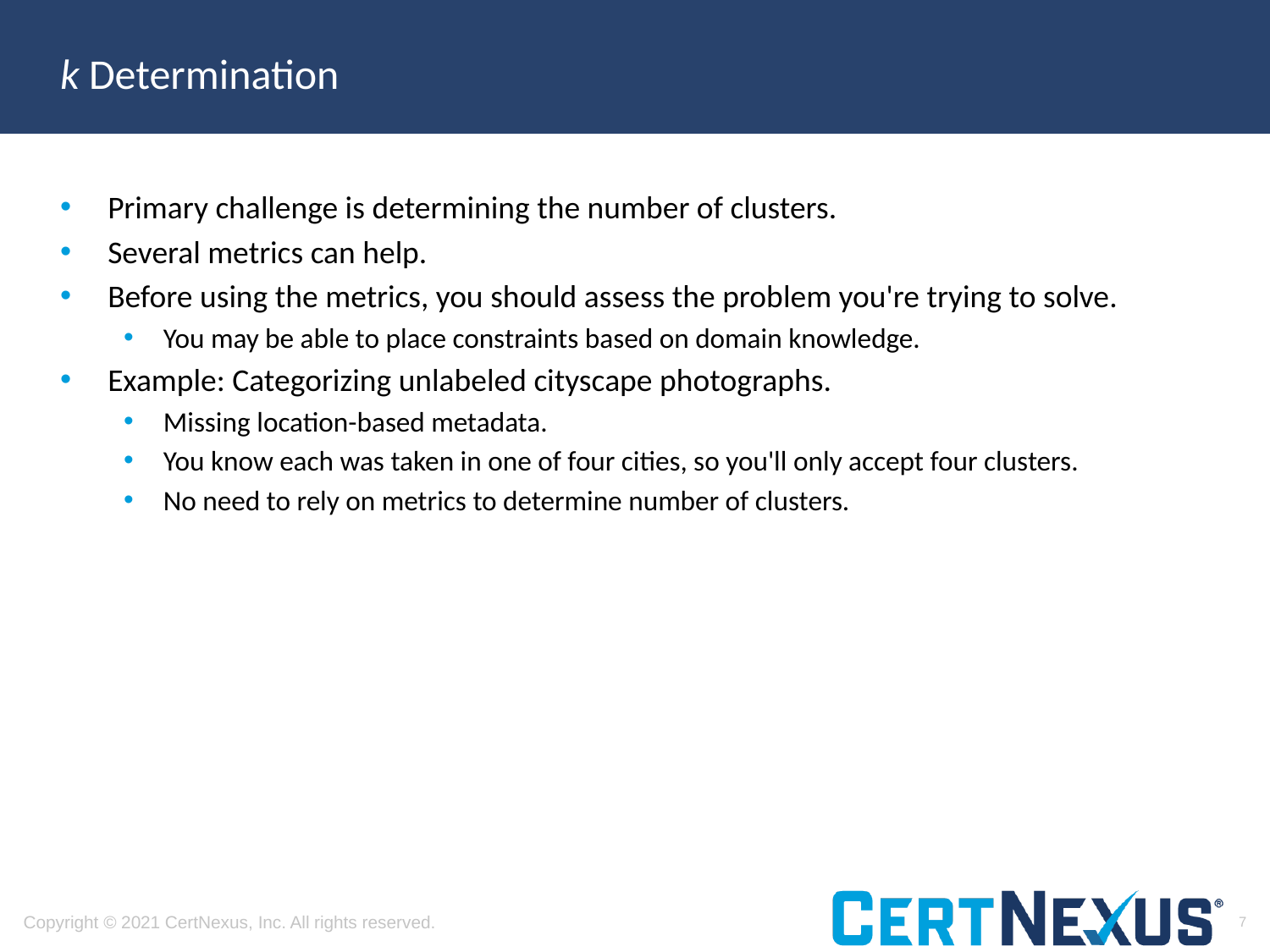

# k Determination
Primary challenge is determining the number of clusters.
Several metrics can help.
Before using the metrics, you should assess the problem you're trying to solve.
You may be able to place constraints based on domain knowledge.
Example: Categorizing unlabeled cityscape photographs.
Missing location-based metadata.
You know each was taken in one of four cities, so you'll only accept four clusters.
No need to rely on metrics to determine number of clusters.
7